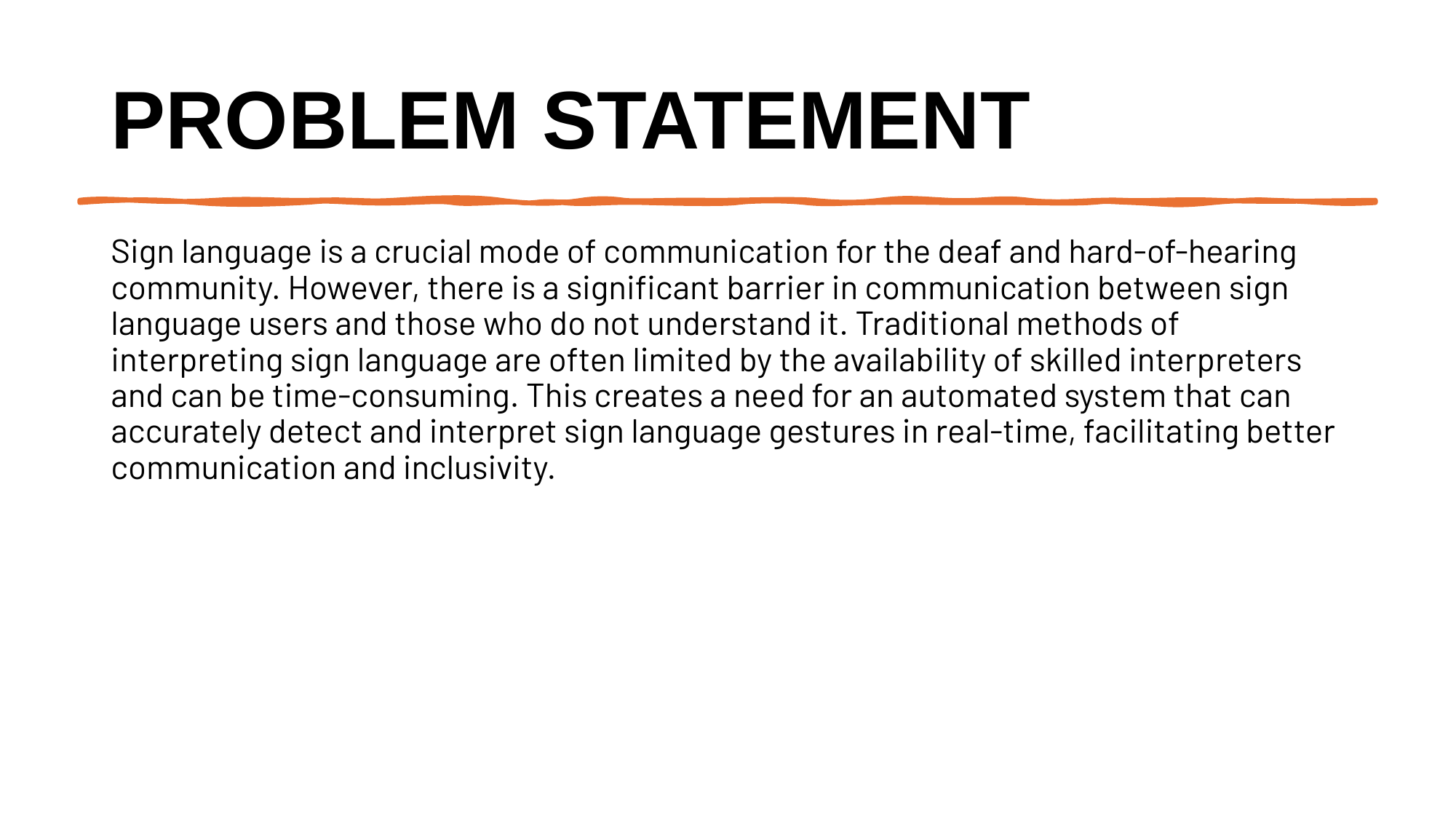

# Problem Statement

Sign language is a crucial mode of communication for the deaf and hard-of-hearing community. However, there is a significant barrier in communication between sign language users and those who do not understand it. Traditional methods of interpreting sign language are often limited by the availability of skilled interpreters and can be time-consuming. This creates a need for an automated system that can accurately detect and interpret sign language gestures in real-time, facilitating better communication and inclusivity.